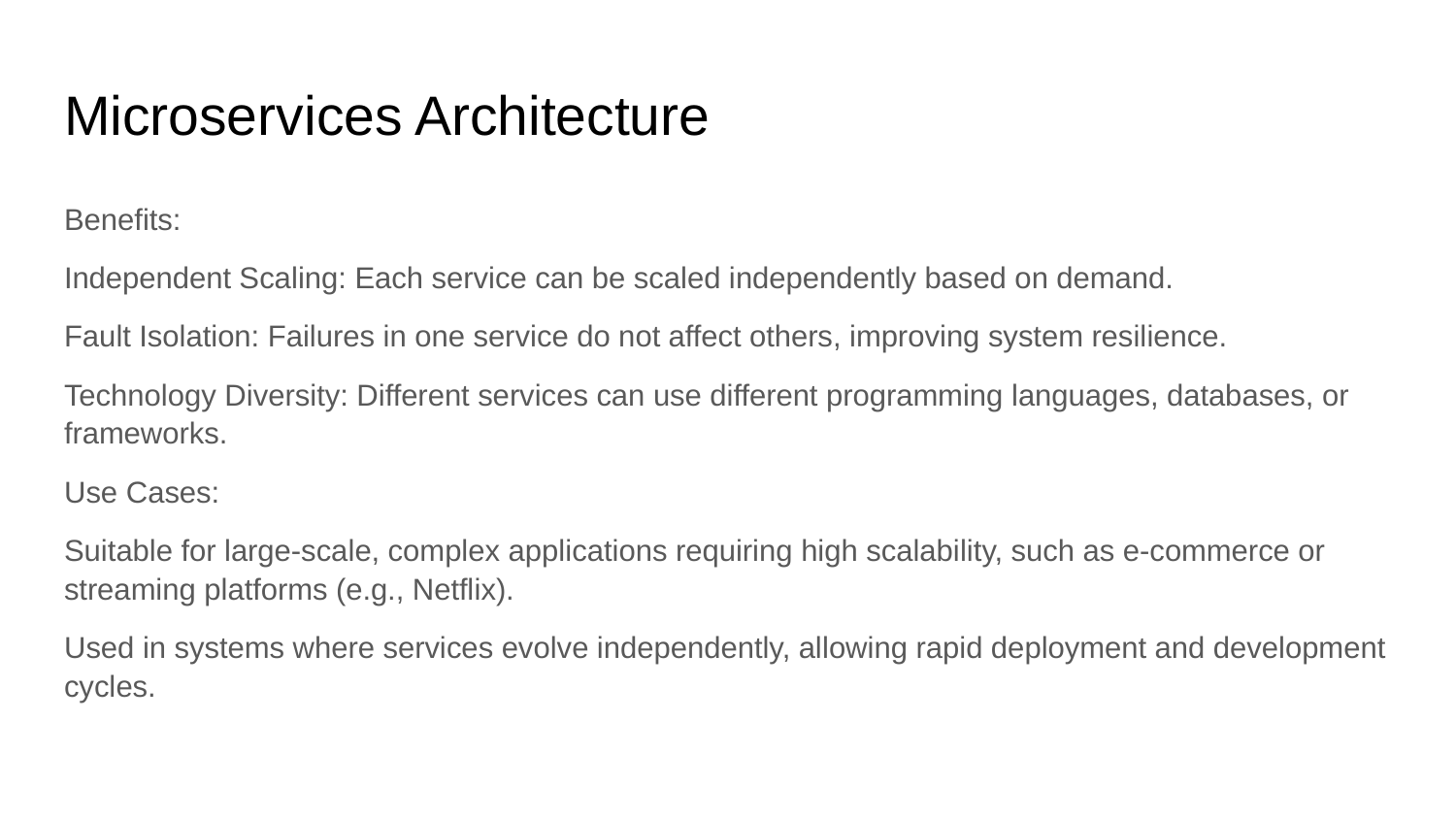

# Microservices Architecture
Benefits:
Independent Scaling: Each service can be scaled independently based on demand.
Fault Isolation: Failures in one service do not affect others, improving system resilience.
Technology Diversity: Different services can use different programming languages, databases, or frameworks.
Use Cases:
Suitable for large-scale, complex applications requiring high scalability, such as e-commerce or streaming platforms (e.g., Netflix).
Used in systems where services evolve independently, allowing rapid deployment and development cycles.